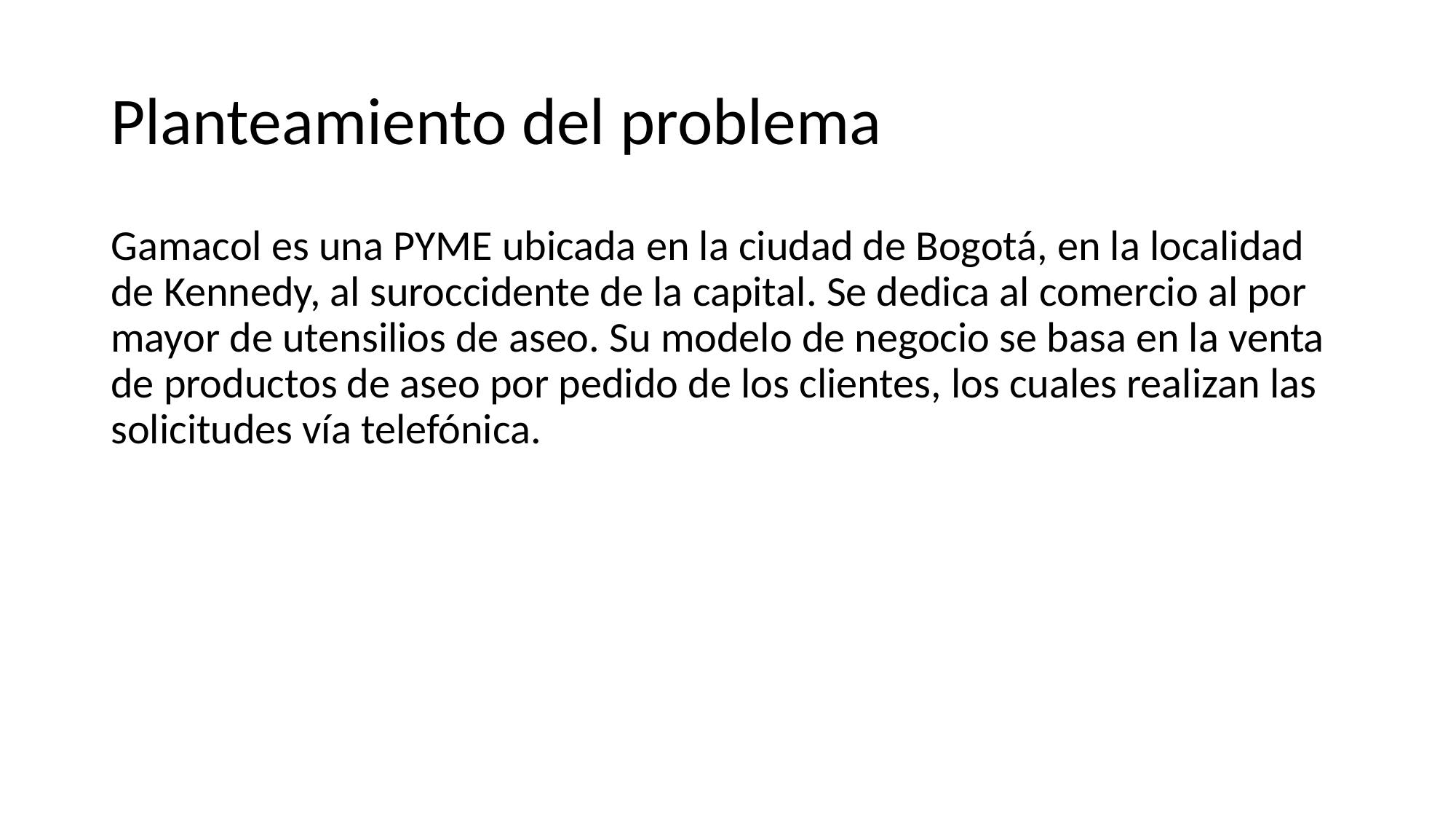

# Planteamiento del problema
Gamacol es una PYME ubicada en la ciudad de Bogotá, en la localidad de Kennedy, al suroccidente de la capital. Se dedica al comercio al por mayor de utensilios de aseo. Su modelo de negocio se basa en la venta de productos de aseo por pedido de los clientes, los cuales realizan las solicitudes vía telefónica.